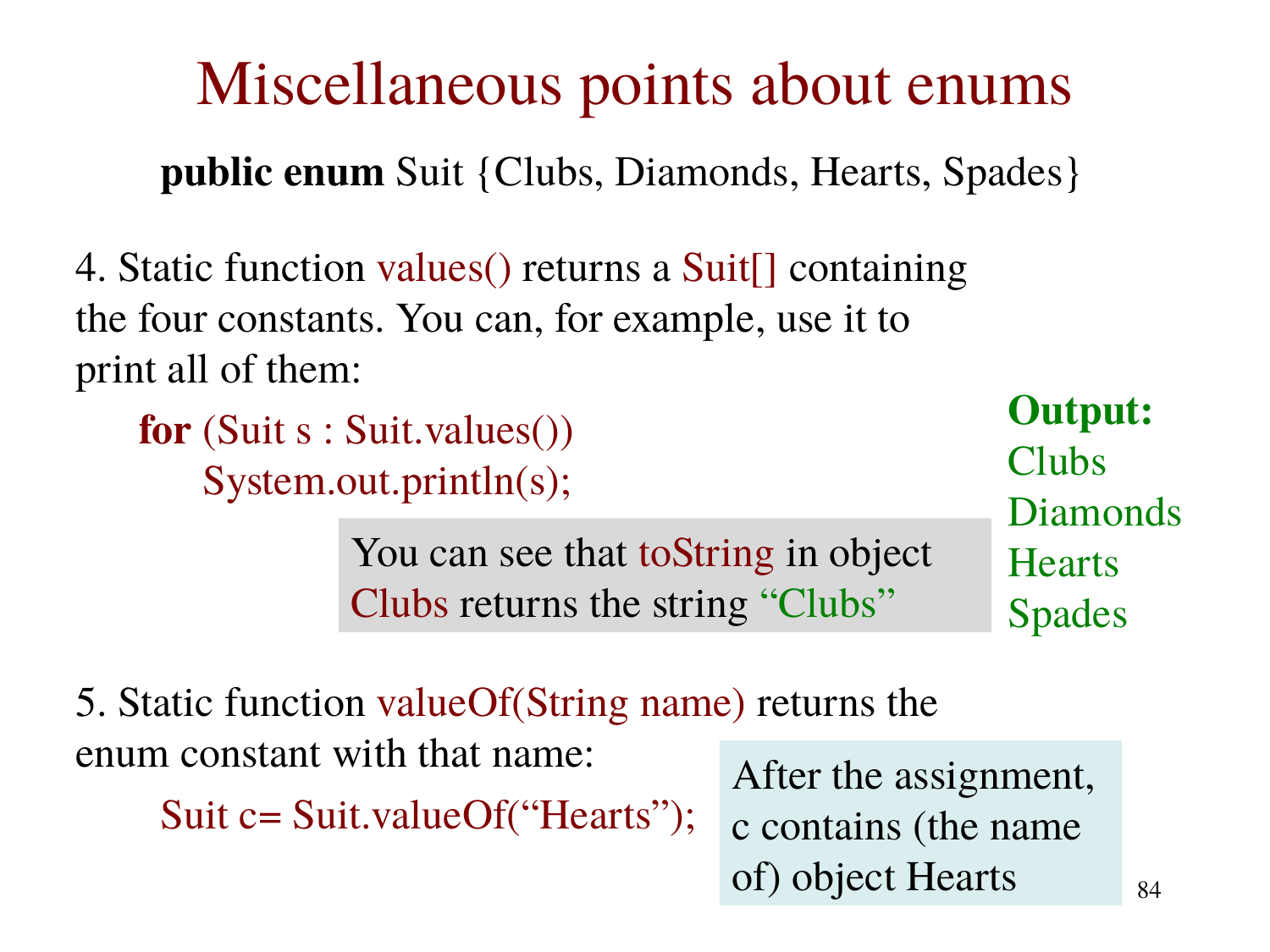

# Miscellaneous points about enums
public enum Suit {Clubs, Diamonds, Hearts, Spades}
4. Static function values() returns a Suit[] containing the four constants. You can, for example, use it to print all of them:
      for (Suit s : Suit.values())
            System.out.println(s);
Output:
Clubs
Diamonds
Hearts
Spades
You can see that toString in object Clubs returns the string “Clubs”
5. Static function valueOf(String name) returns the enum constant with that name:
        Suit c= Suit.valueOf(“Hearts”);
After the assignment, c contains (the name of) object Hearts
84